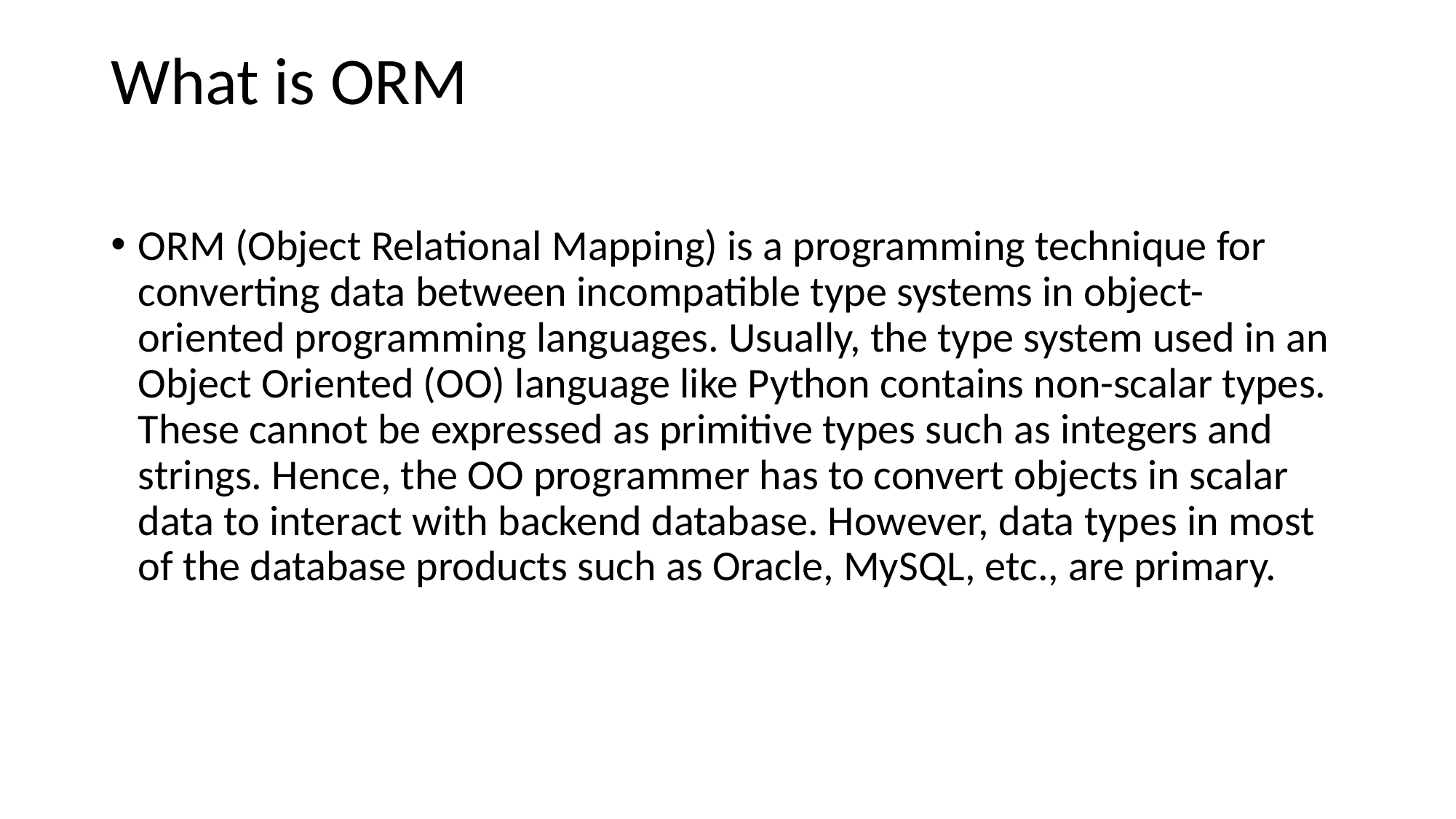

# What is ORM
ORM (Object Relational Mapping) is a programming technique for converting data between incompatible type systems in object-oriented programming languages. Usually, the type system used in an Object Oriented (OO) language like Python contains non-scalar types. These cannot be expressed as primitive types such as integers and strings. Hence, the OO programmer has to convert objects in scalar data to interact with backend database. However, data types in most of the database products such as Oracle, MySQL, etc., are primary.